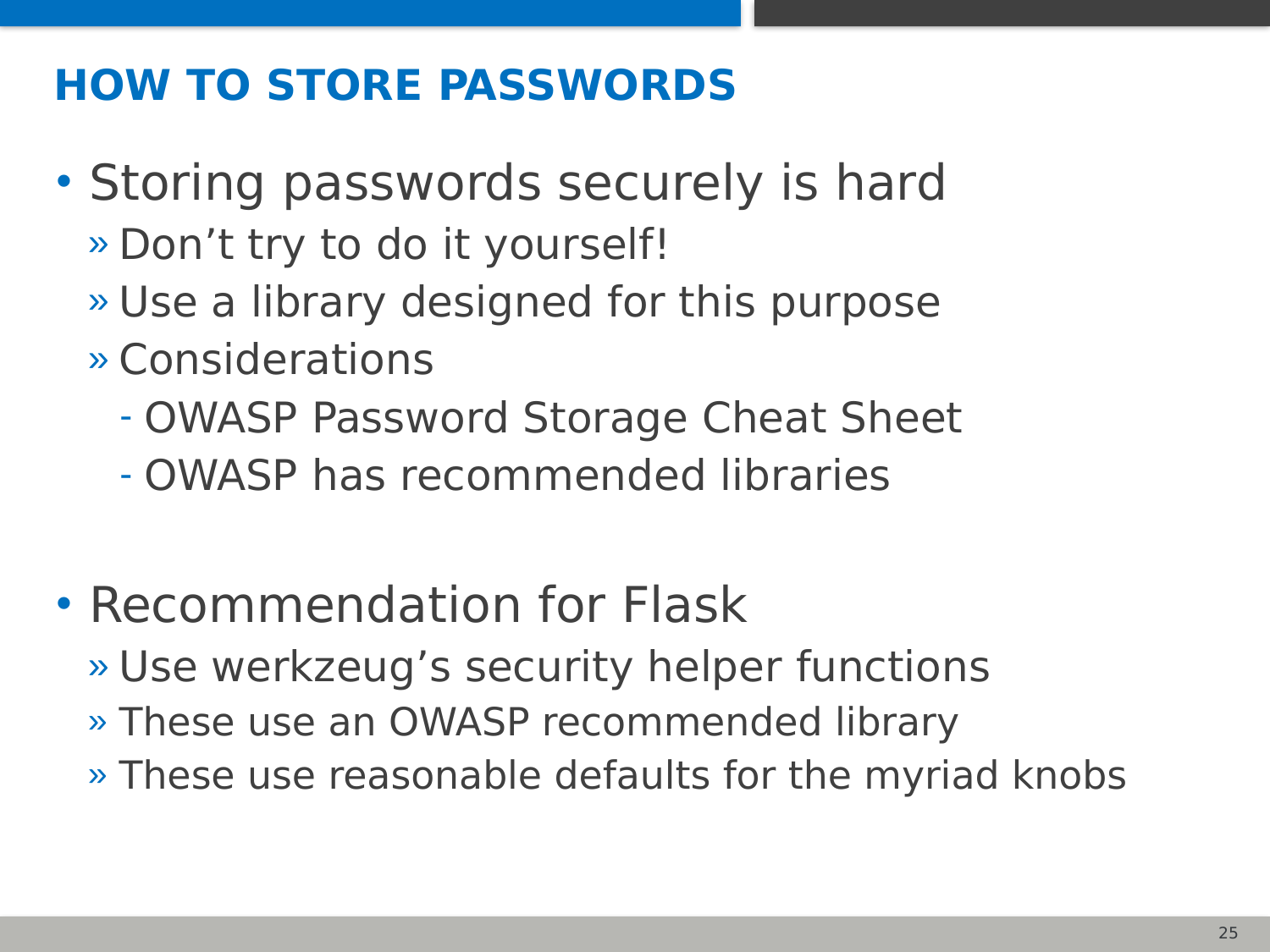

# how to store passwords
Storing passwords securely is hard
Don’t try to do it yourself!
Use a library designed for this purpose
Considerations
OWASP Password Storage Cheat Sheet
OWASP has recommended libraries

Recommendation for Flask
Use werkzeug’s security helper functions
These use an OWASP recommended library
These use reasonable defaults for the myriad knobs